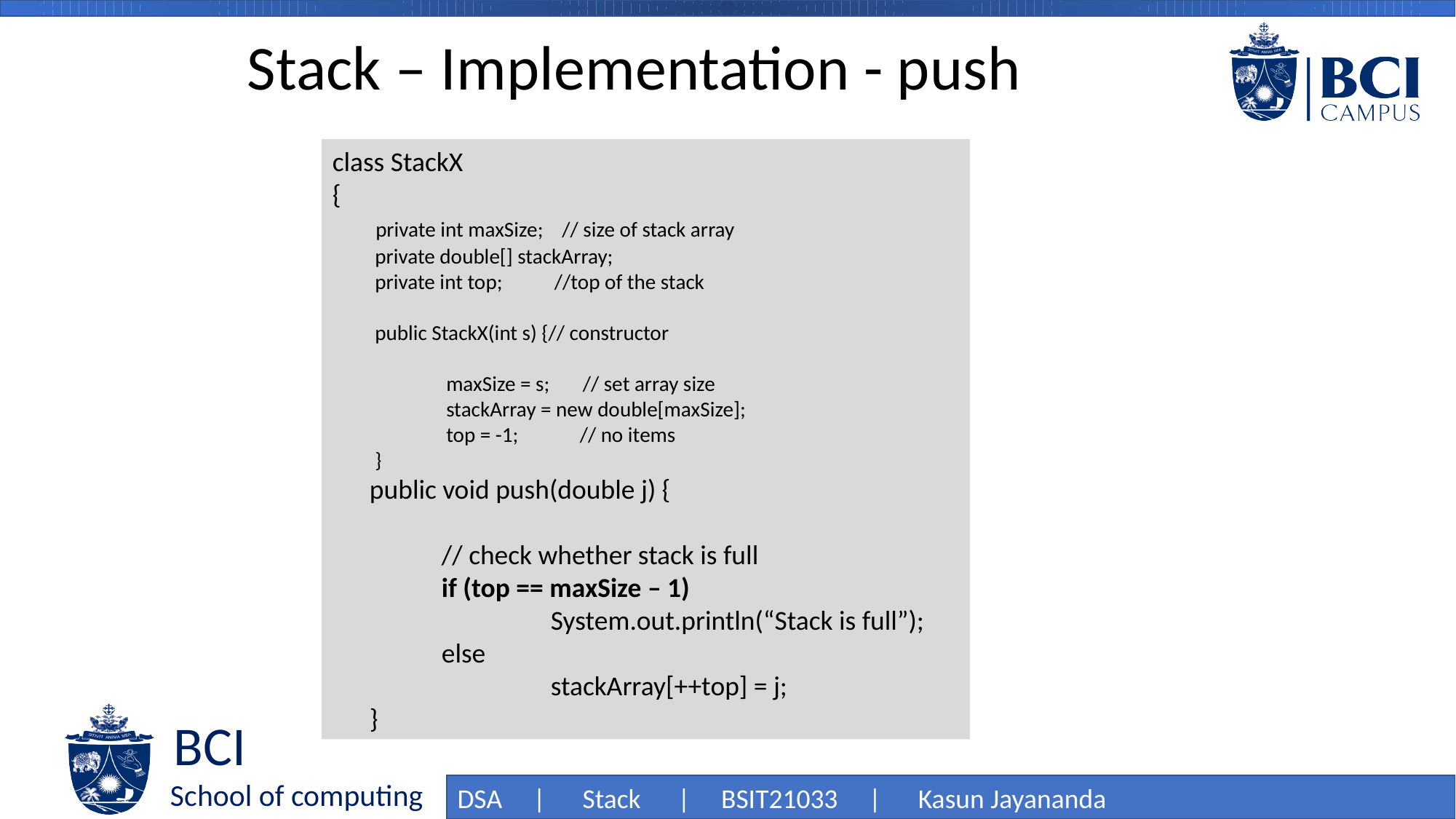

Stack – Implementation - push
class StackX
{
       private int maxSize;    // size of stack array
         private double[] stackArray;
         private int top;           //top of the stack

         public StackX(int s) {// constructor

	 maxSize = s;       // set array size
	 stackArray = new double[maxSize];
	 top = -1;             // no items
         }
      public void push(double j) {

	// check whether stack is full
	if (top == maxSize – 1)
		System.out.println(“Stack is full”);
	else
		stackArray[++top] = j;
      }